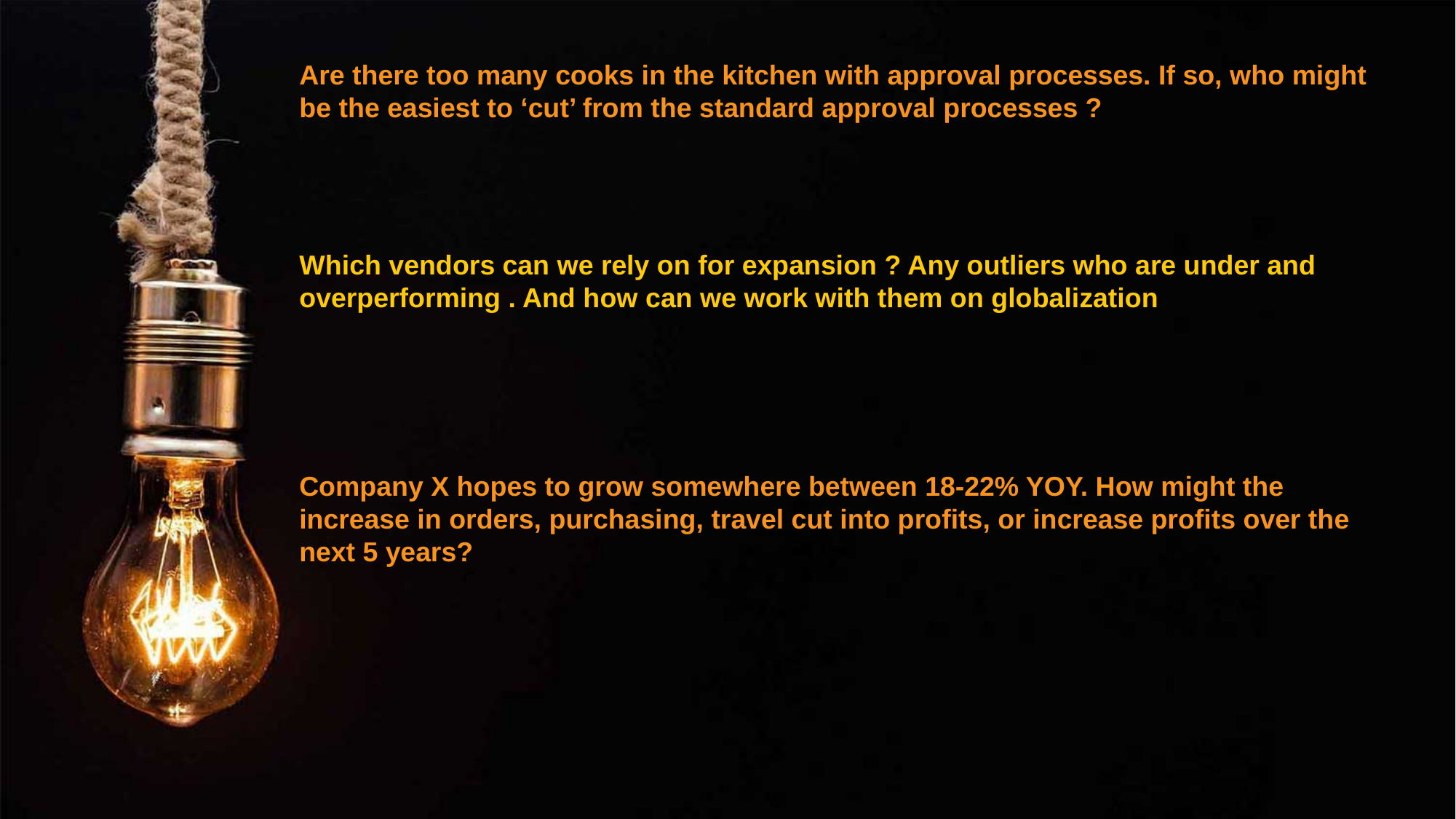

Are there too many cooks in the kitchen with approval processes. If so, who might be the easiest to ‘cut’ from the standard approval processes ?
Which vendors can we rely on for expansion ? Any outliers who are under and overperforming . And how can we work with them on globalization
Company X hopes to grow somewhere between 18-22% YOY. How might the increase in orders, purchasing, travel cut into profits, or increase profits over the next 5 years?